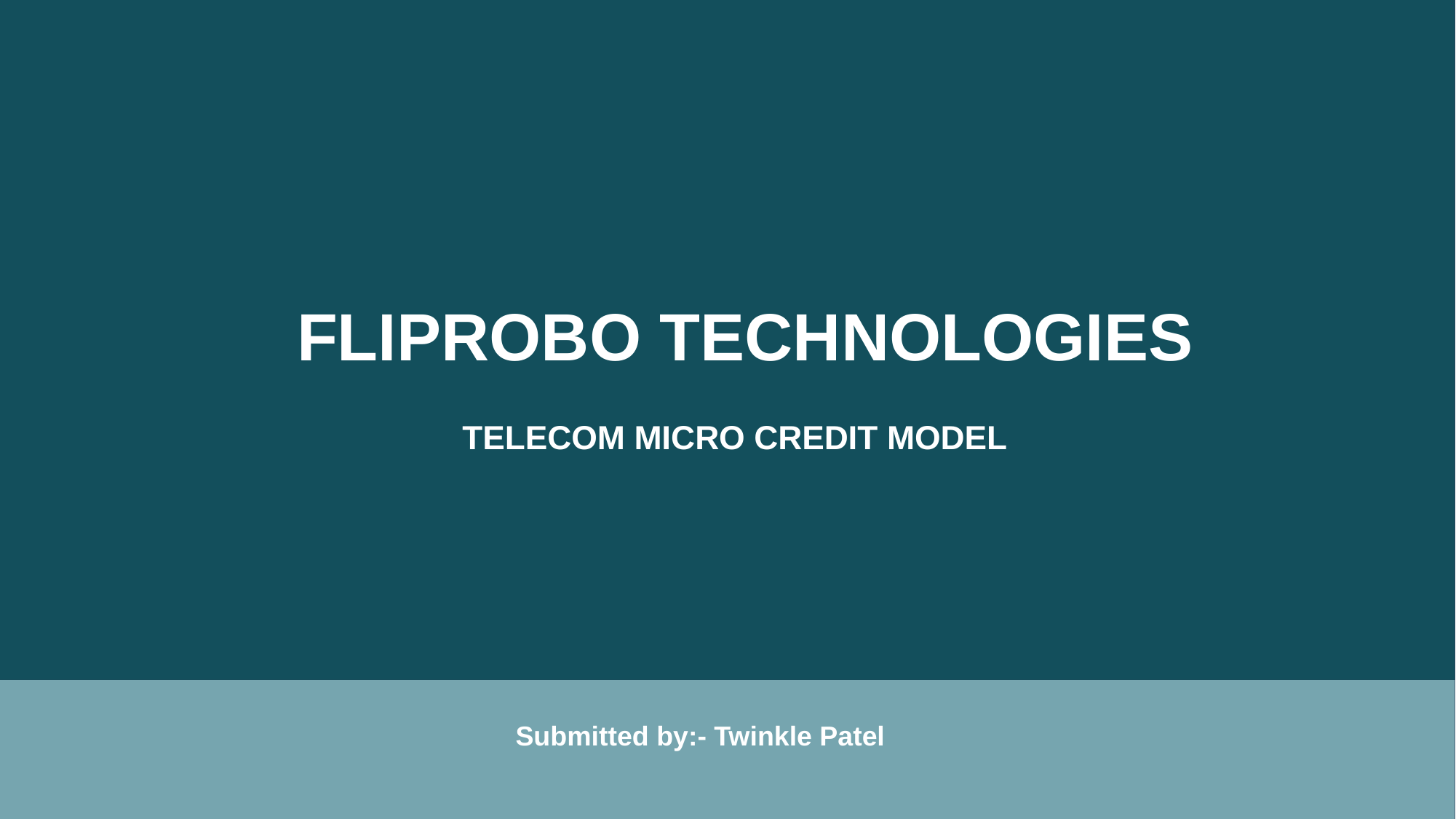

FLIPROBO TECHNOLOGIES
TELECOM MICRO CREDIT MODEL

Submitted by:- Twinkle Patel